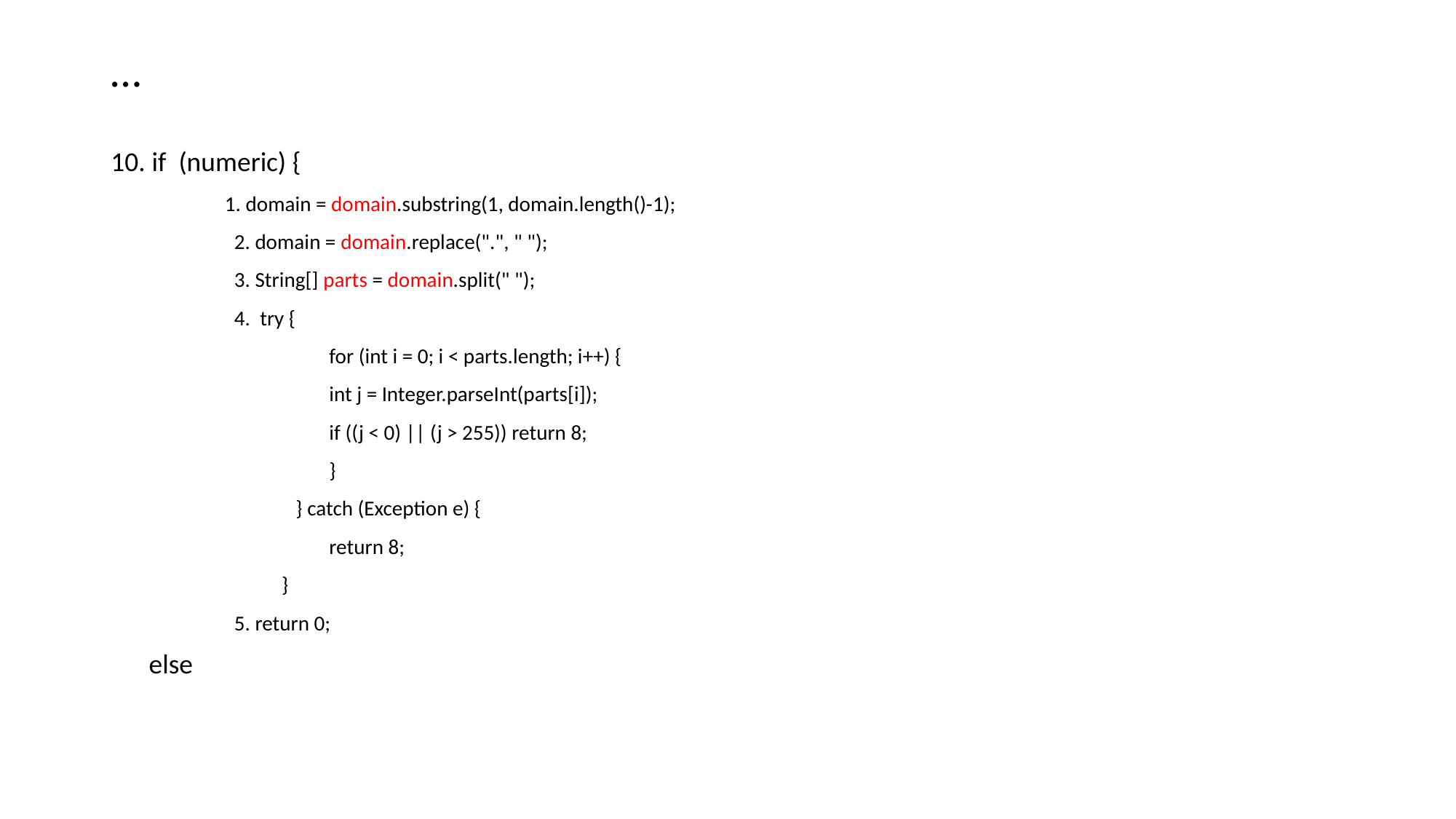

# …
10. if  (numeric) {
        	 1. domain = domain.substring(1, domain.length()-1);
      	   2. domain = domain.replace(".", " ");
      	   3. String[] parts = domain.split(" ");
      	   4.  try {
            		for (int i = 0; i < parts.length; i++) {
               		int j = Integer.parseInt(parts[i]);
               		if ((j < 0) || (j > 255)) return 8;
            		}
         	                } catch (Exception e) {
            		return 8;
         	             }
          	   5. return 0;
        else